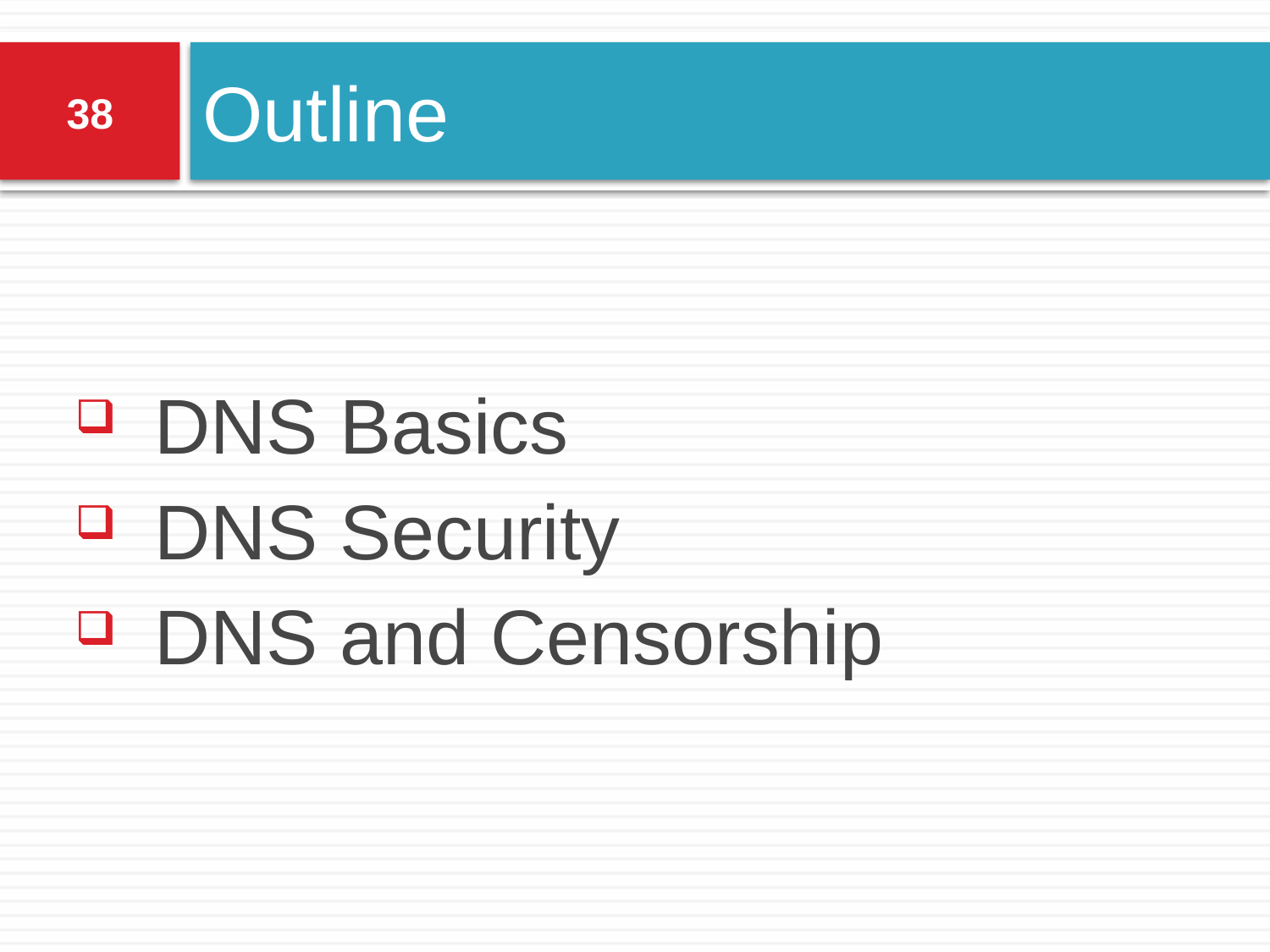

# Outline
38
DNS Basics
DNS Security
DNS and Censorship